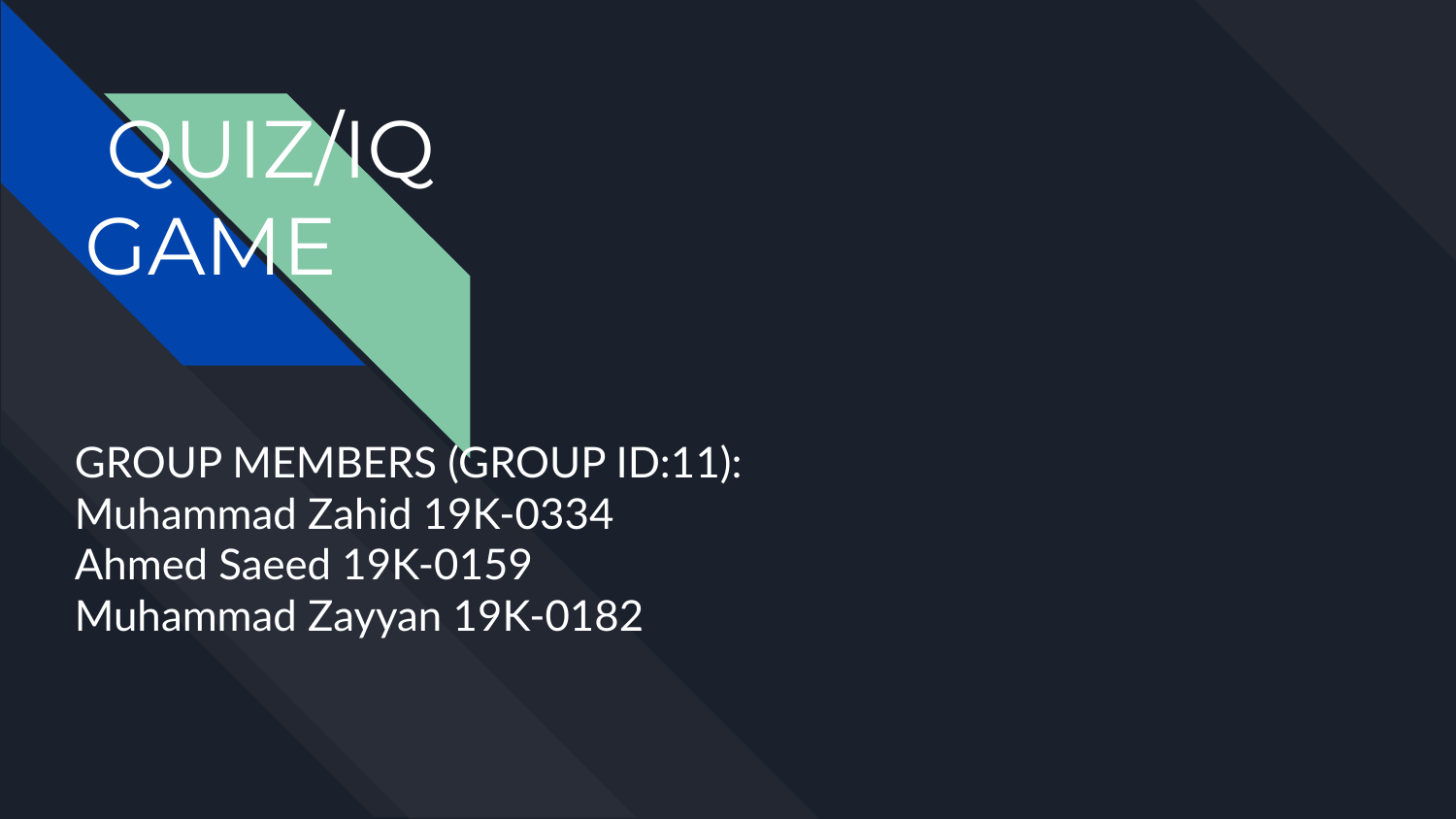

# QUIZ/IQ
 GAME
GROUP MEMBERS (GROUP ID:11):
Muhammad Zahid 19K-0334
Ahmed Saeed 19K-0159
Muhammad Zayyan 19K-0182